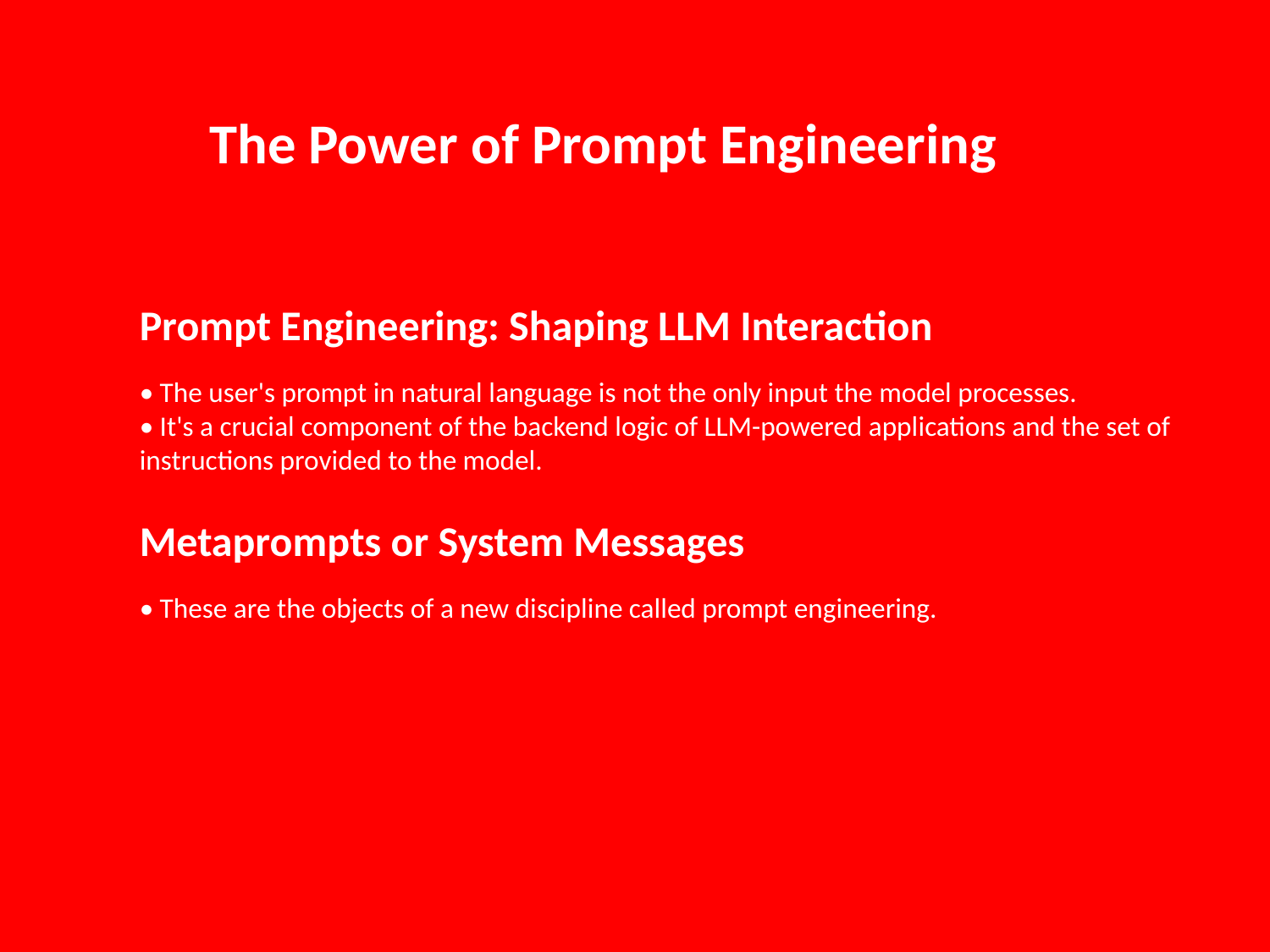

The Power of Prompt Engineering

Prompt Engineering: Shaping LLM Interaction

• The user's prompt in natural language is not the only input the model processes.
• It's a crucial component of the backend logic of LLM-powered applications and the set of instructions provided to the model.

Metaprompts or System Messages

• These are the objects of a new discipline called prompt engineering.

Slide 9